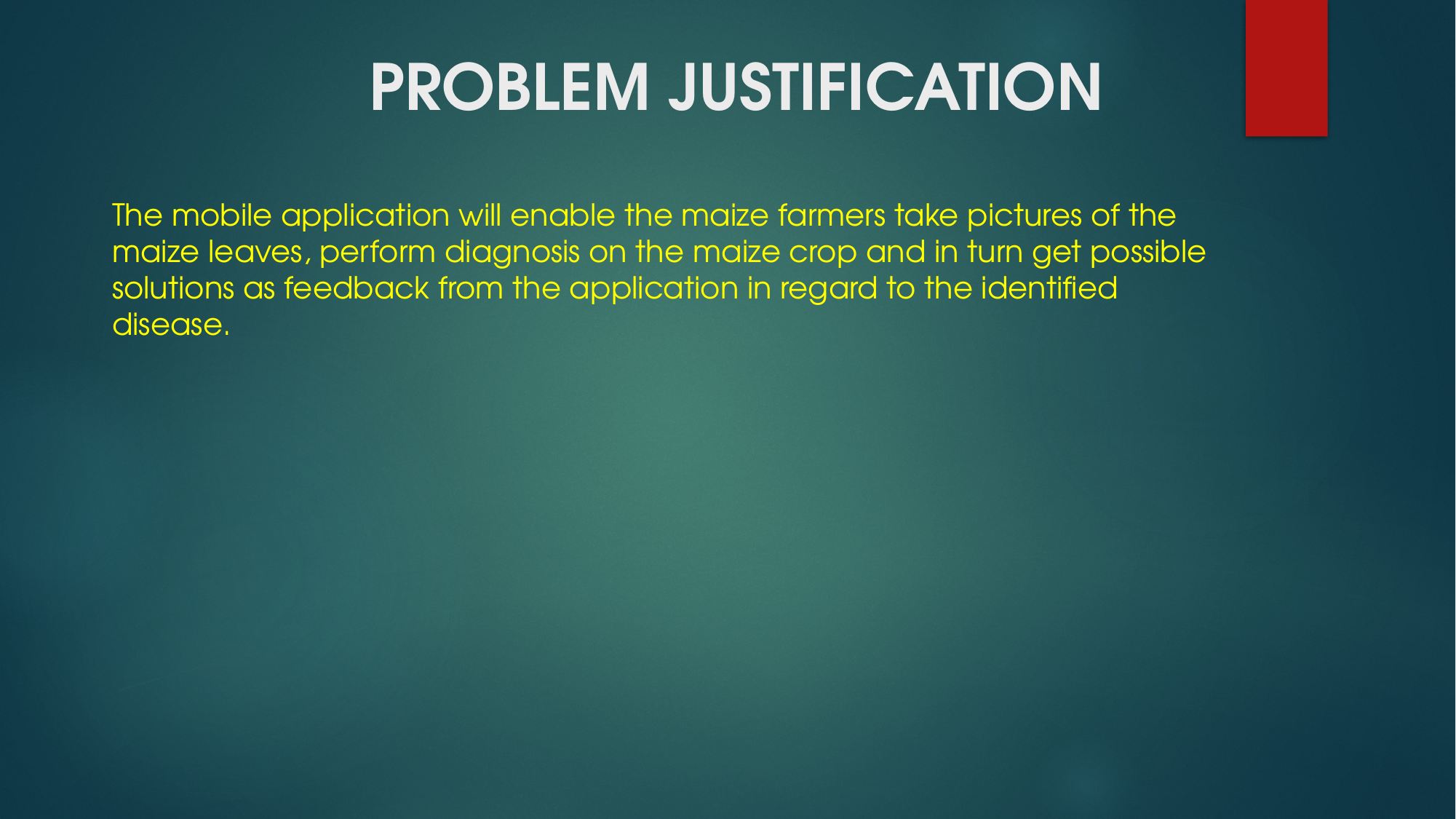

# PROBLEM JUSTIFICATION
The mobile application will enable the maize farmers take pictures of the maize leaves, perform diagnosis on the maize crop and in turn get possible solutions as feedback from the application in regard to the identified disease.